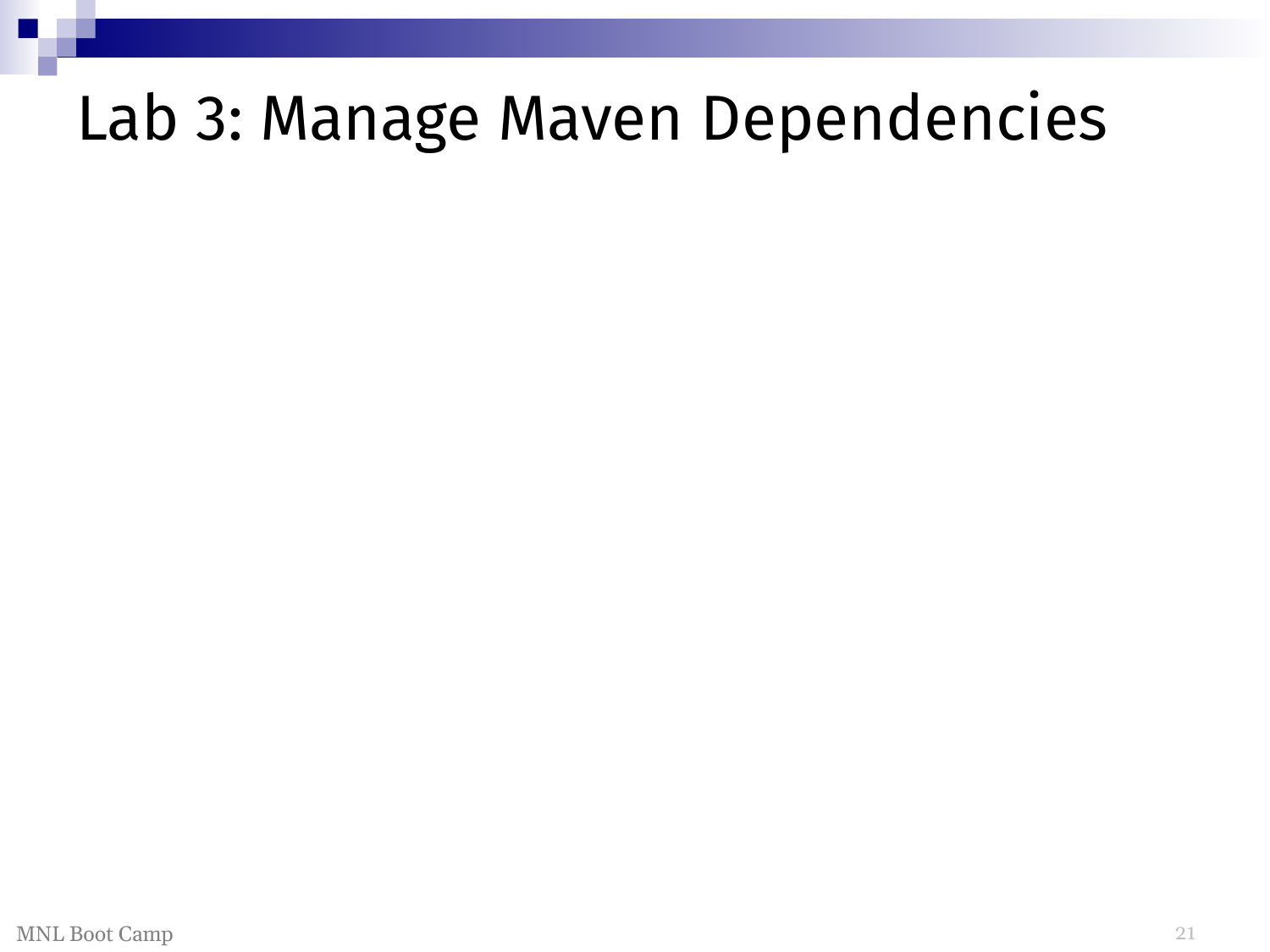

# Lab 3: Manage Maven Dependencies

MNL Boot Camp
21